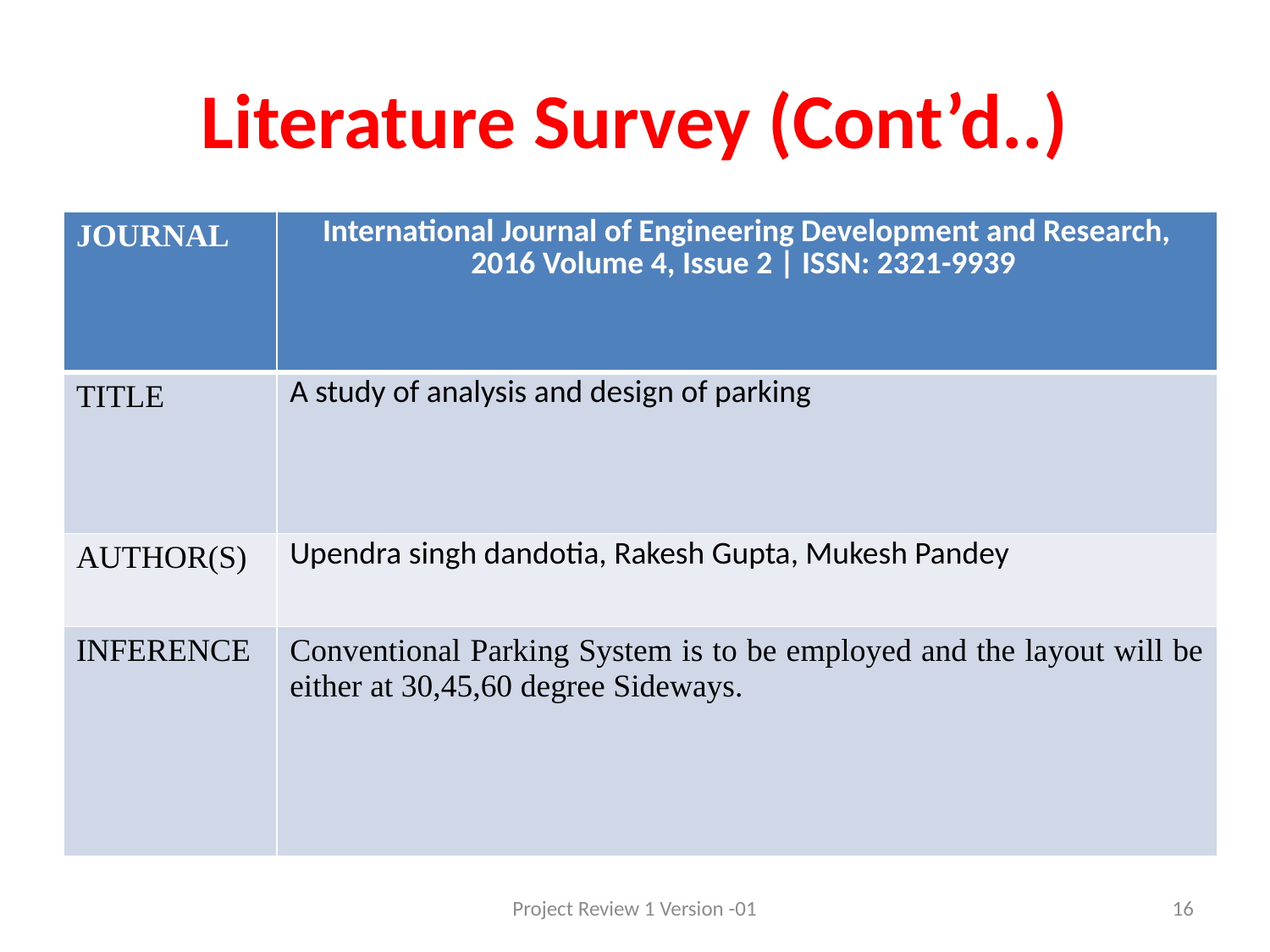

# Literature Survey (Cont’d..)
| JOURNAL | International Journal of Engineering Development and Research, 2016 Volume 4, Issue 2 | ISSN: 2321-9939 |
| --- | --- |
| TITLE | A study of analysis and design of parking |
| AUTHOR(S) | Upendra singh dandotia, Rakesh Gupta, Mukesh Pandey |
| INFERENCE | Conventional Parking System is to be employed and the layout will be either at 30,45,60 degree Sideways. |
Project Review 1 Version -01
16